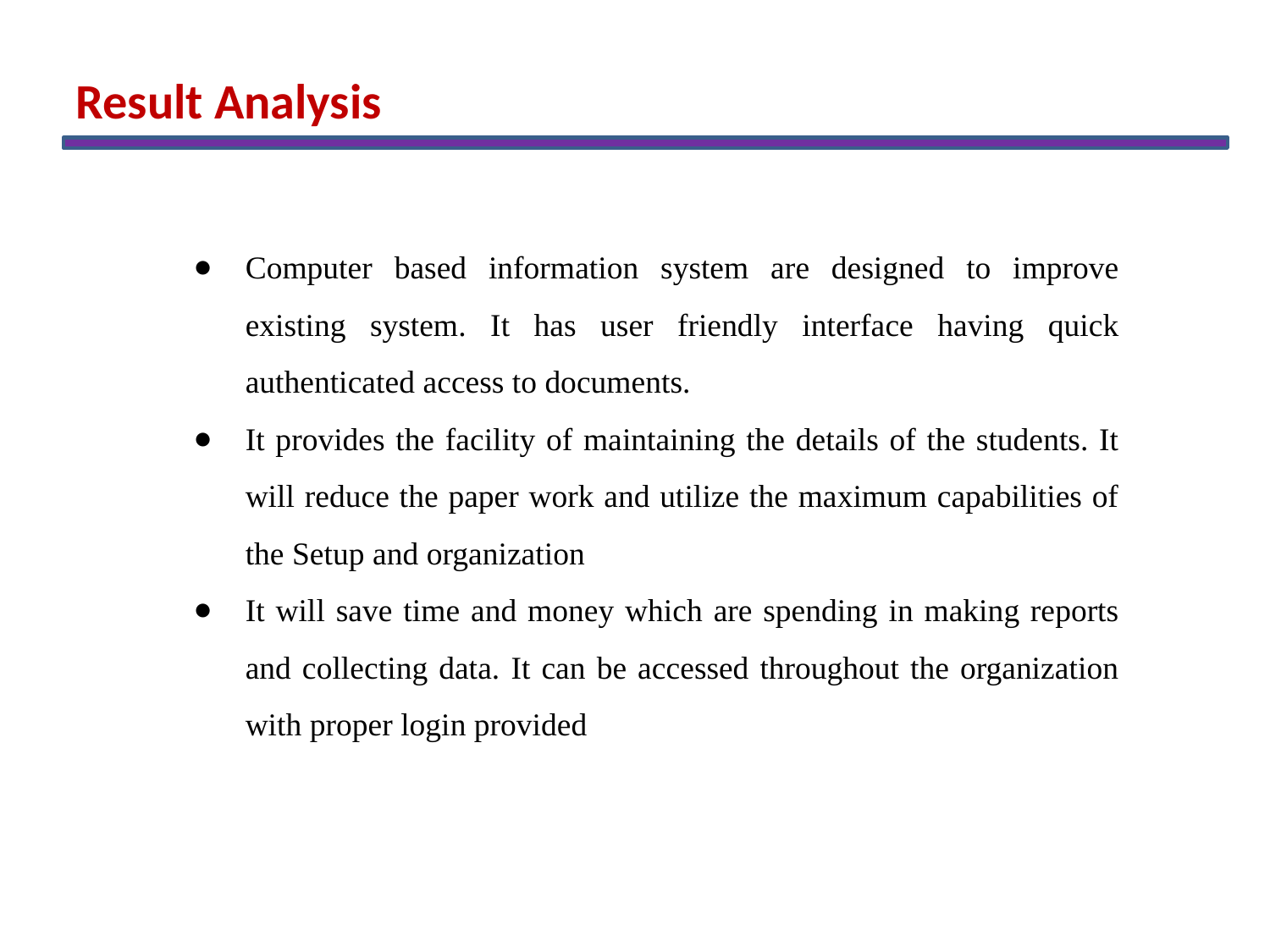

Result Analysis

Computer based information system are designed to improve existing system. It has user friendly interface having quick authenticated access to documents.
It provides the facility of maintaining the details of the students. It will reduce the paper work and utilize the maximum capabilities of the Setup and organization
It will save time and money which are spending in making reports and collecting data. It can be accessed throughout the organization with proper login provided